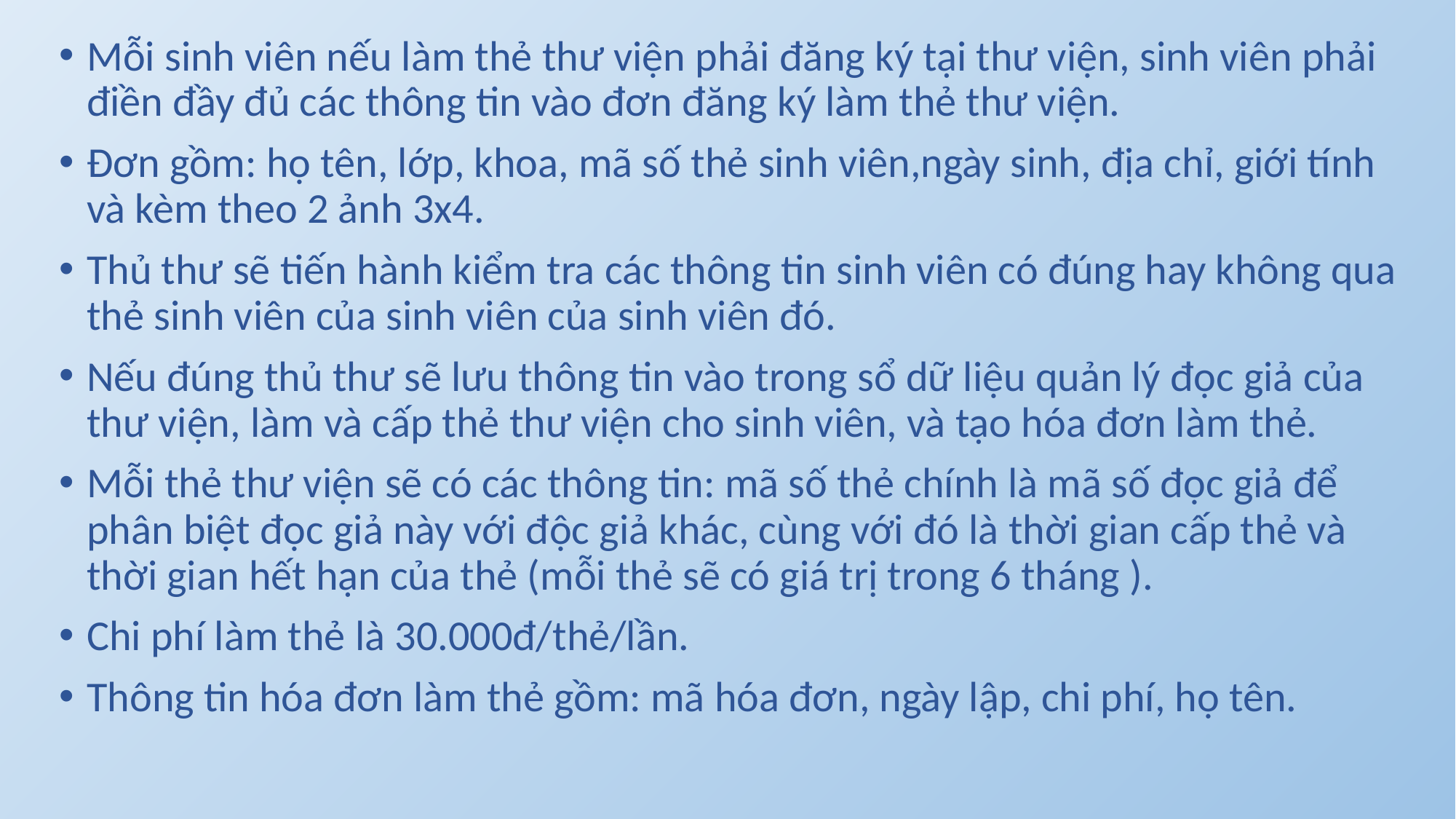

Mỗi sinh viên nếu làm thẻ thư viện phải đăng ký tại thư viện, sinh viên phải điền đầy đủ các thông tin vào đơn đăng ký làm thẻ thư viện.
Đơn gồm: họ tên, lớp, khoa, mã số thẻ sinh viên,ngày sinh, địa chỉ, giới tính và kèm theo 2 ảnh 3x4.
Thủ thư sẽ tiến hành kiểm tra các thông tin sinh viên có đúng hay không qua thẻ sinh viên của sinh viên của sinh viên đó.
Nếu đúng thủ thư sẽ lưu thông tin vào trong sổ dữ liệu quản lý đọc giả của thư viện, làm và cấp thẻ thư viện cho sinh viên, và tạo hóa đơn làm thẻ.
Mỗi thẻ thư viện sẽ có các thông tin: mã số thẻ chính là mã số đọc giả để phân biệt đọc giả này với độc giả khác, cùng với đó là thời gian cấp thẻ và thời gian hết hạn của thẻ (mỗi thẻ sẽ có giá trị trong 6 tháng ).
Chi phí làm thẻ là 30.000đ/thẻ/lần.
Thông tin hóa đơn làm thẻ gồm: mã hóa đơn, ngày lập, chi phí, họ tên.

#